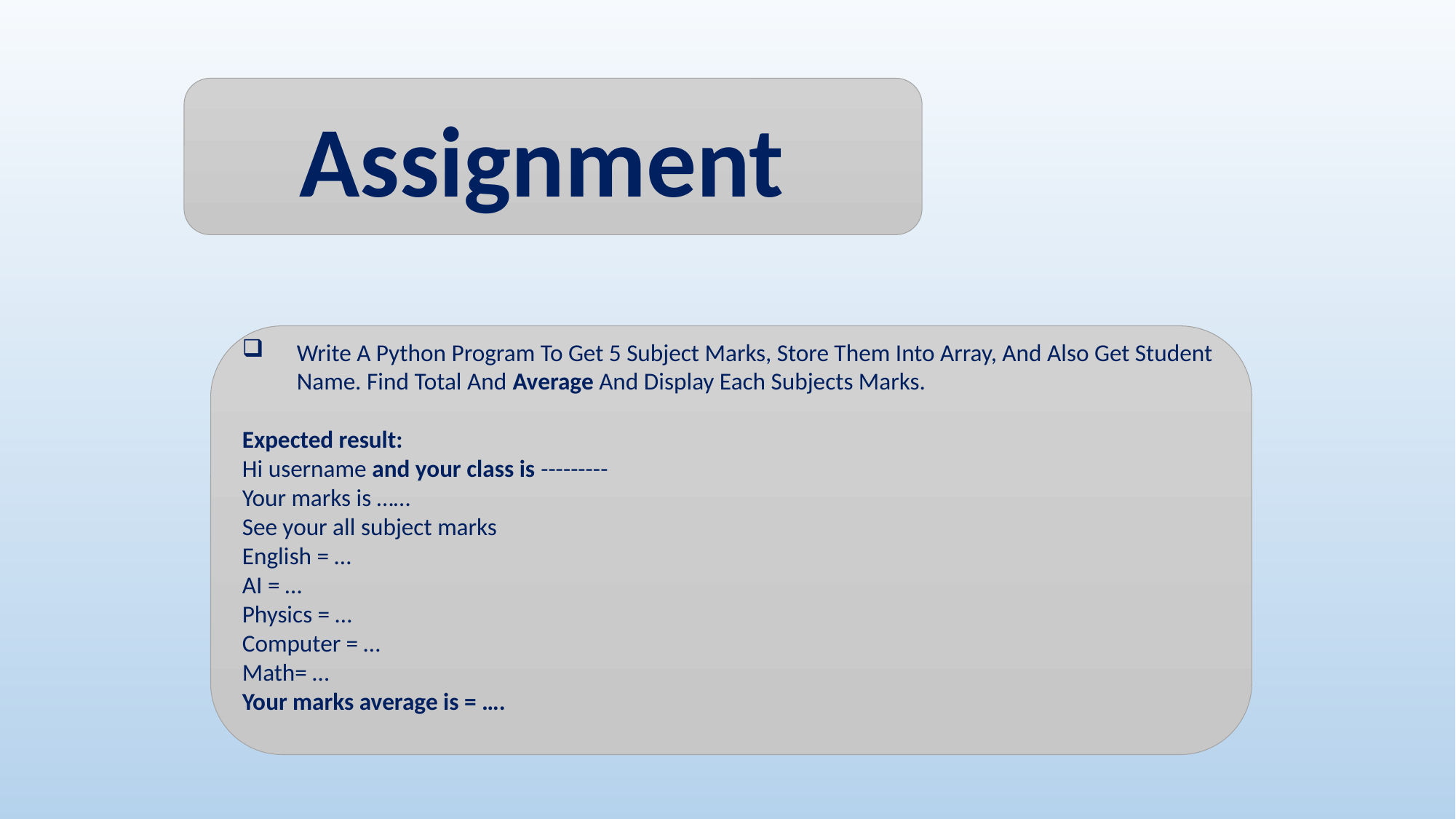

Assignment
Write A Python Program To Get 5 Subject Marks, Store Them Into Array, And Also Get Student Name. Find Total And Average And Display Each Subjects Marks.

Expected result:
Hi username and your class is ---------
Your marks is ……
See your all subject marks
English = …
AI = …
Physics = …
Computer = …
Math= …
Your marks average is = ….